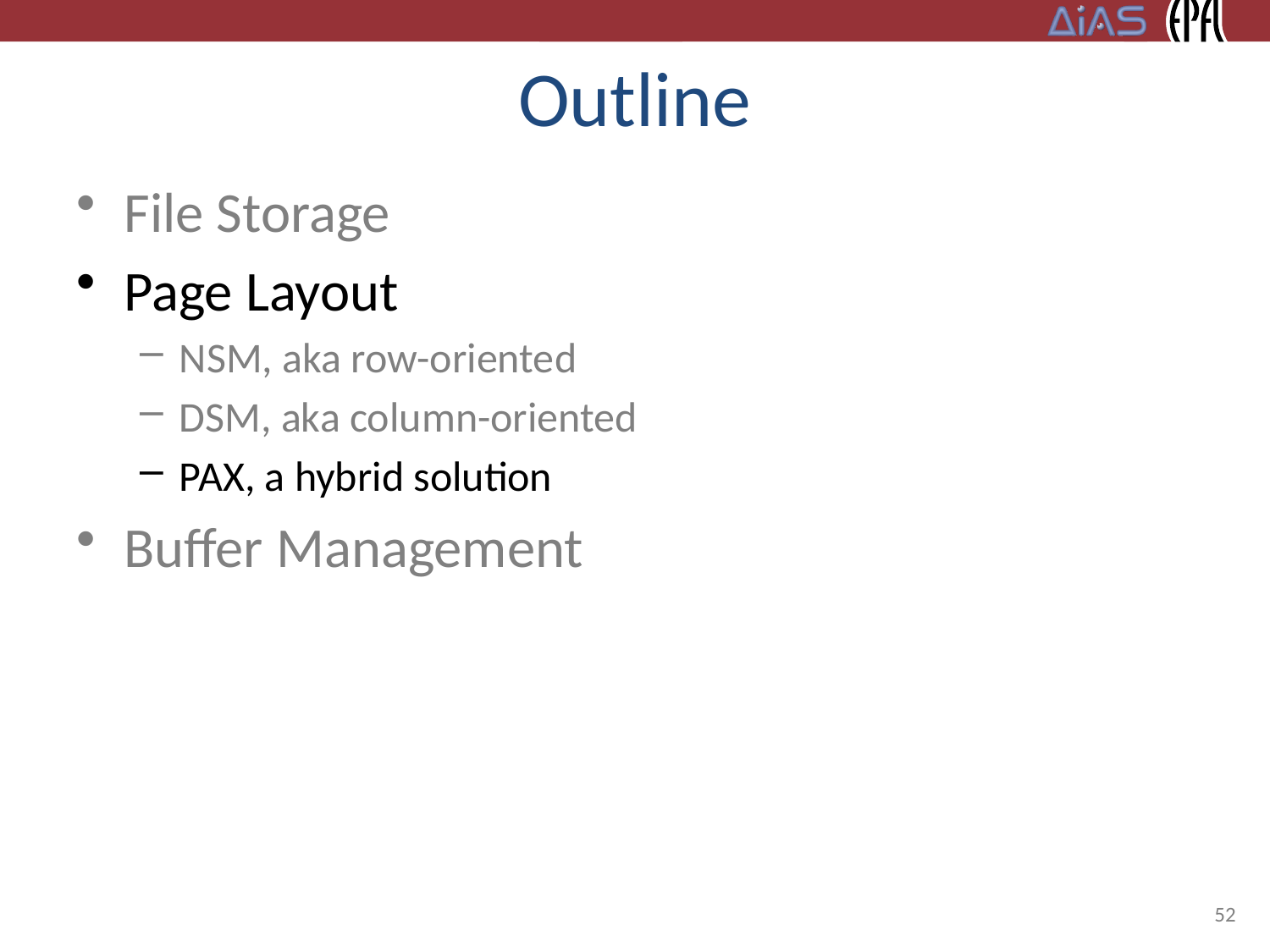

# Outline
File Storage
Page Layout
NSM, aka row-oriented
DSM, aka column-oriented
PAX, a hybrid solution
Buffer Management
52